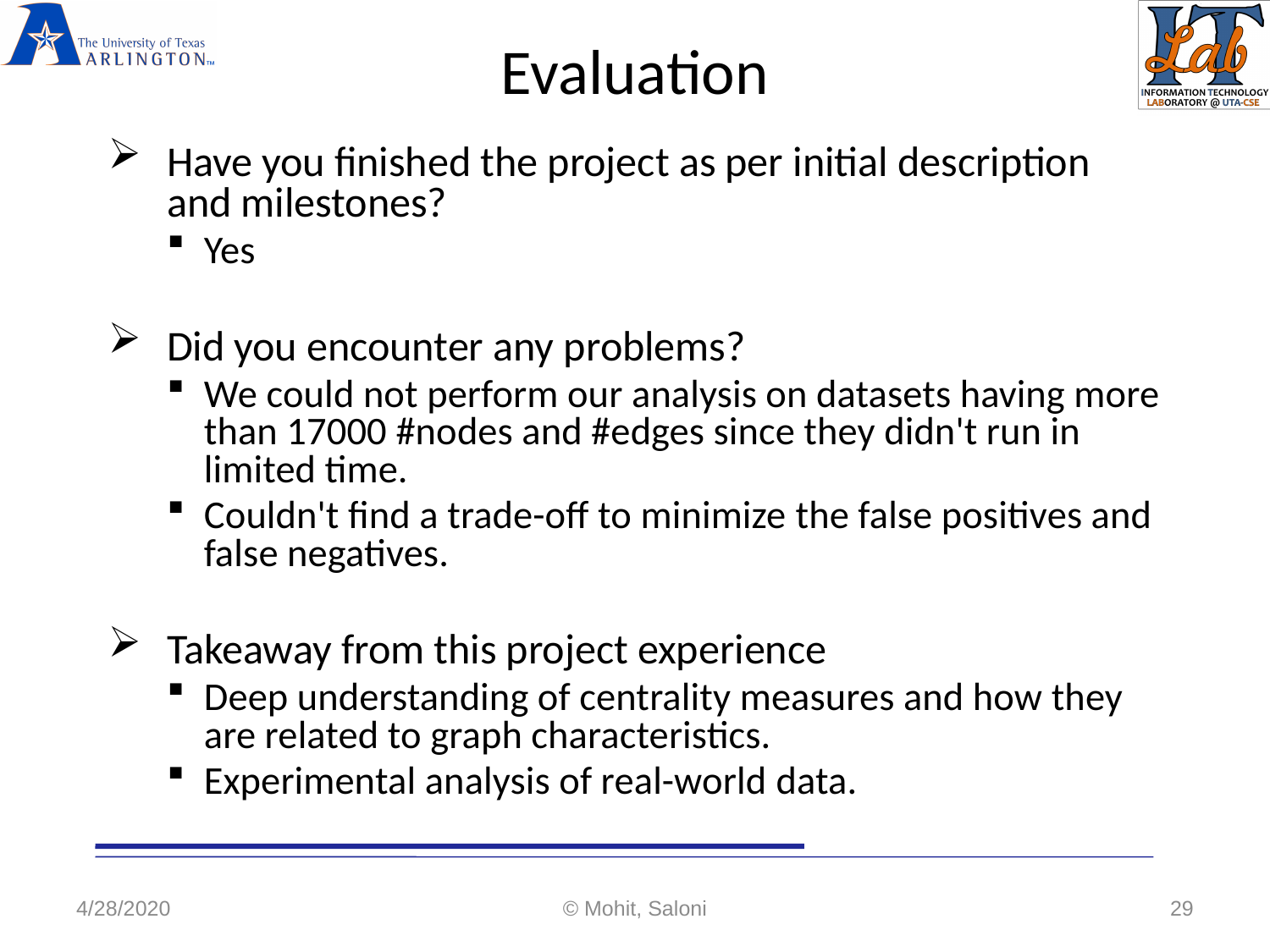

# Evaluation
Have you finished the project as per initial description and milestones?
Yes

Did you encounter any problems?
We could not perform our analysis on datasets having more than 17000 #nodes and #edges since they didn't run in limited time.
Couldn't find a trade-off to minimize the false positives and false negatives.

Takeaway from this project experience
Deep understanding of centrality measures and how they are related to graph characteristics.
Experimental analysis of real-world data.
4/28/2020
© Mohit, Saloni
29